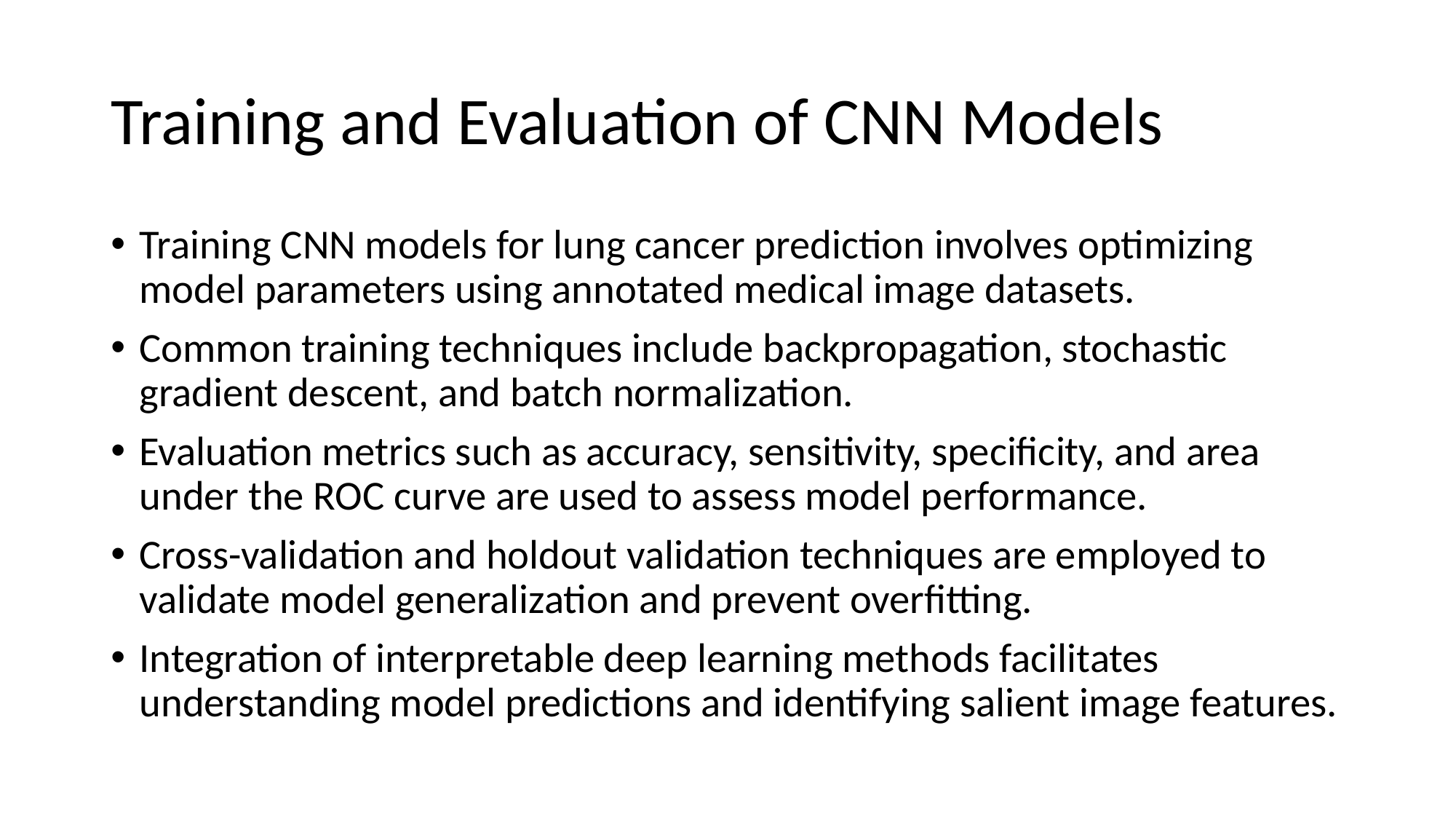

# Training and Evaluation of CNN Models
Training CNN models for lung cancer prediction involves optimizing model parameters using annotated medical image datasets.
Common training techniques include backpropagation, stochastic gradient descent, and batch normalization.
Evaluation metrics such as accuracy, sensitivity, specificity, and area under the ROC curve are used to assess model performance.
Cross-validation and holdout validation techniques are employed to validate model generalization and prevent overfitting.
Integration of interpretable deep learning methods facilitates understanding model predictions and identifying salient image features.